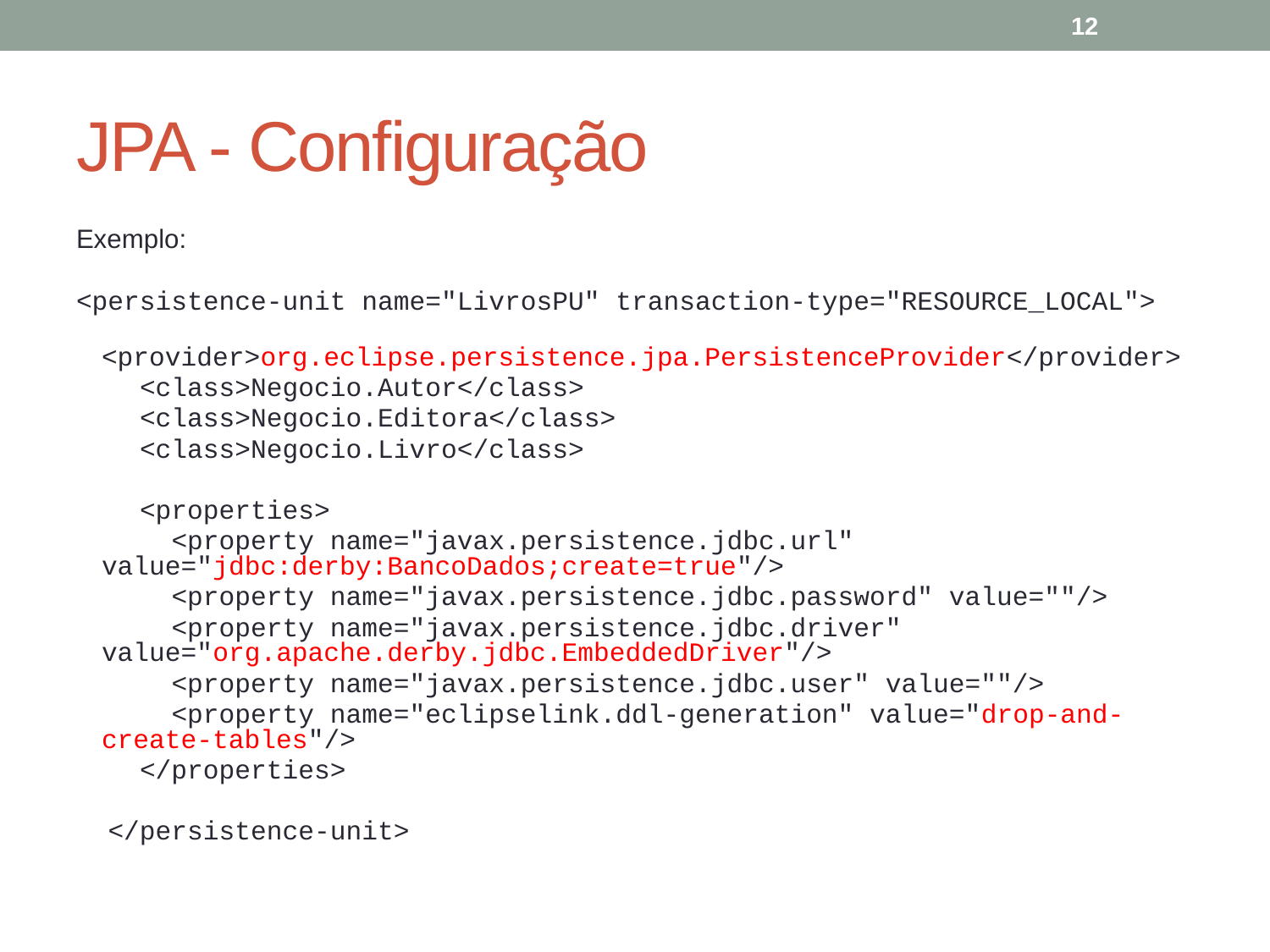

12
# JPA - Configuração
Exemplo:

<persistence-unit name="LivrosPU" transaction-type="RESOURCE_LOCAL">
    <provider>org.eclipse.persistence.jpa.PersistenceProvider</provider>
    <class>Negocio.Autor</class>
    <class>Negocio.Editora</class>
    <class>Negocio.Livro</class>

    <properties>
      <property name="javax.persistence.jdbc.url" value="jdbc:derby:BancoDados;create=true"/>
      <property name="javax.persistence.jdbc.password" value=""/>
      <property name="javax.persistence.jdbc.driver" value="org.apache.derby.jdbc.EmbeddedDriver"/>
      <property name="javax.persistence.jdbc.user" value=""/>
      <property name="eclipselink.ddl-generation" value="drop-and-create-tables"/>
    </properties>

  </persistence-unit>